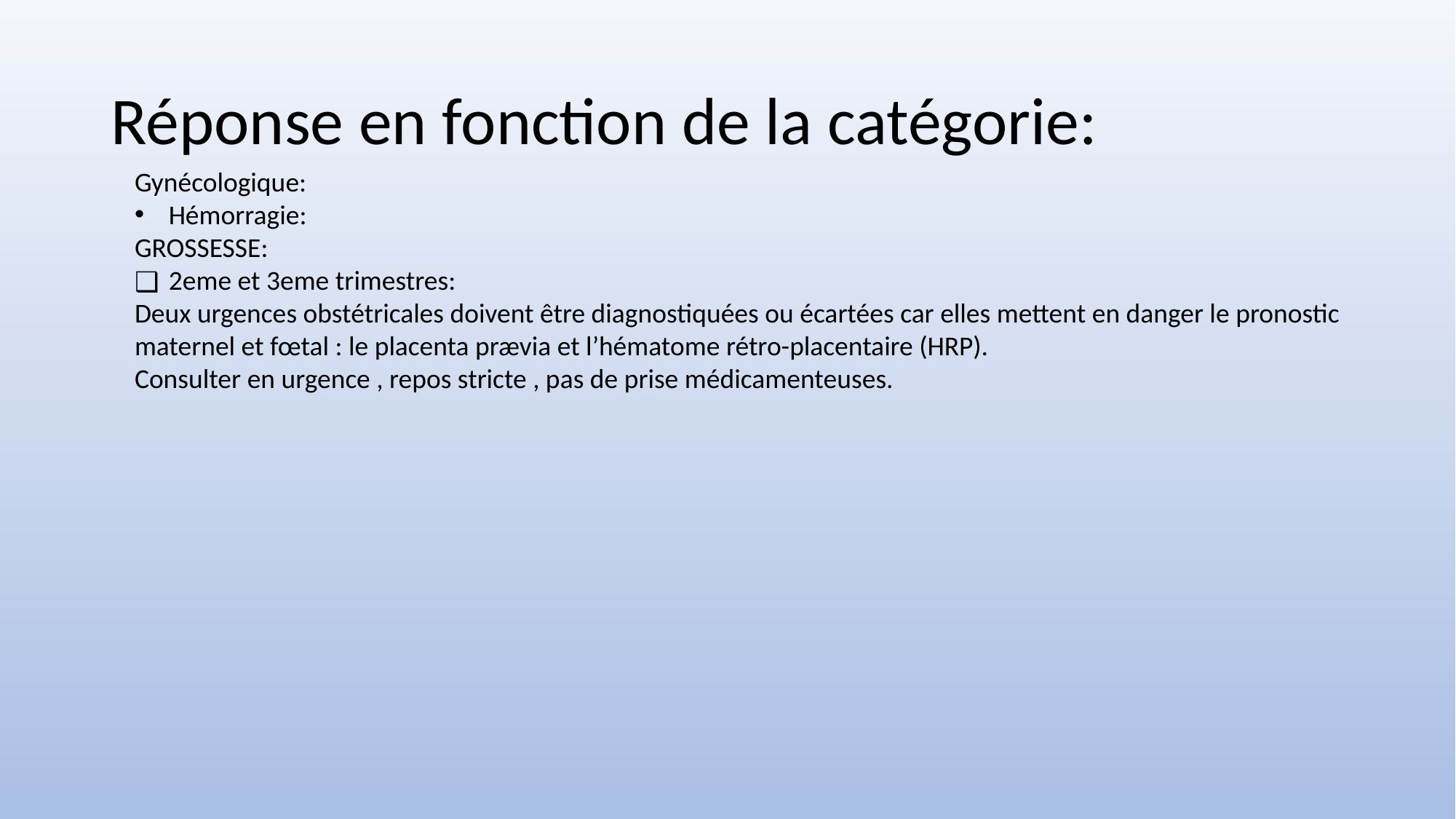

# Réponse en fonction de la catégorie:
Gynécologique:
Hémorragie:
GROSSESSE:
2eme et 3eme trimestres:
Deux urgences obstétricales doivent être diagnostiquées ou écartées car elles mettent en danger le pronostic maternel et fœtal : le placenta prævia et l’hématome rétro-placentaire (HRP).
Consulter en urgence , repos stricte , pas de prise médicamenteuses.